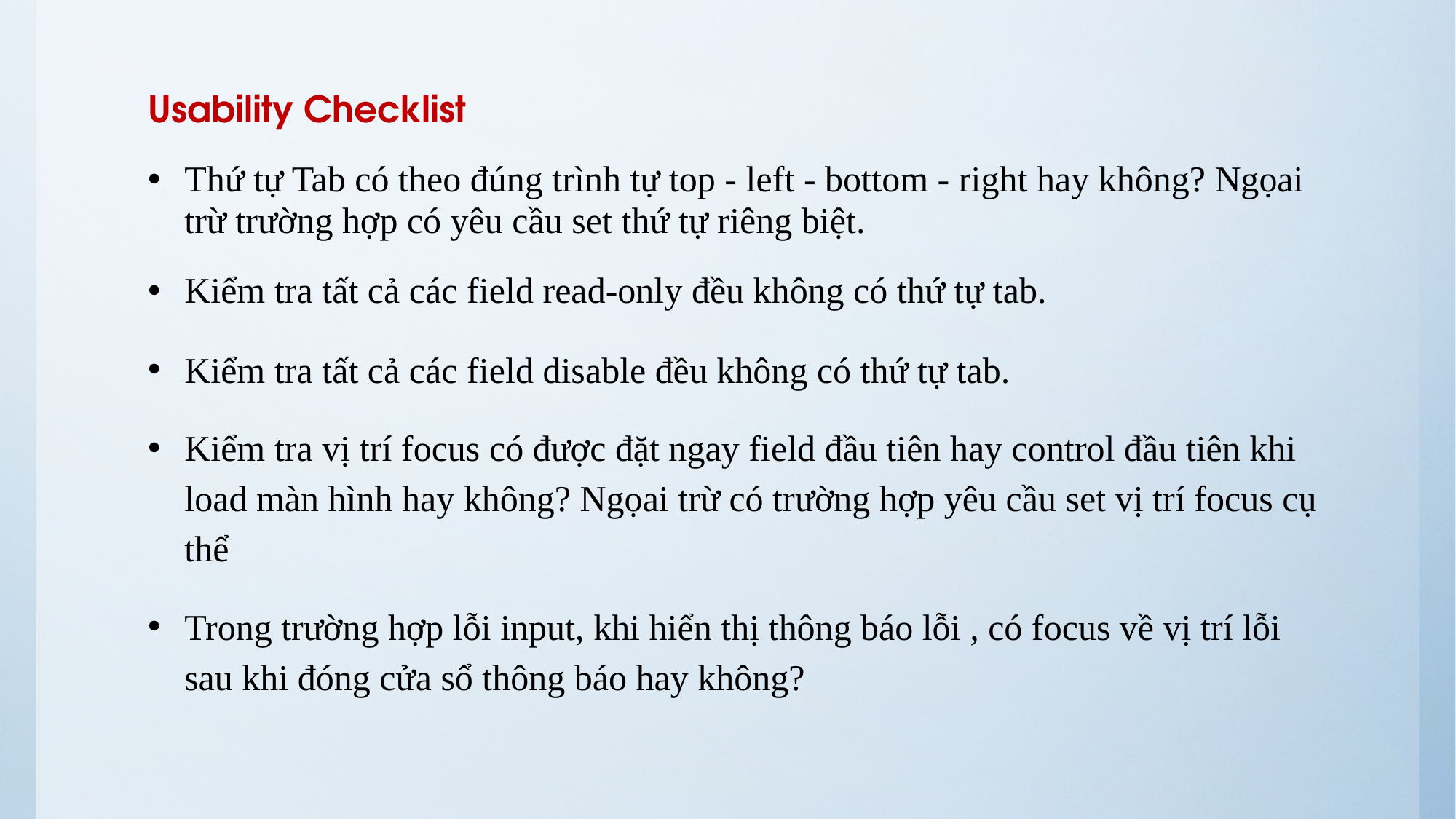

Usability Checklist
Thứ tự Tab có theo đúng trình tự top - left - bottom - right hay không? Ngọai trừ trường hợp có yêu cầu set thứ tự riêng biệt.
Kiểm tra tất cả các field read-only đều không có thứ tự tab.
Kiểm tra tất cả các field disable đều không có thứ tự tab.
Kiểm tra vị trí focus có được đặt ngay field đầu tiên hay control đầu tiên khi load màn hình hay không? Ngọai trừ có trường hợp yêu cầu set vị trí focus cụ thể
Trong trường hợp lỗi input, khi hiển thị thông báo lỗi , có focus về vị trí lỗi sau khi đóng cửa sổ thông báo hay không?